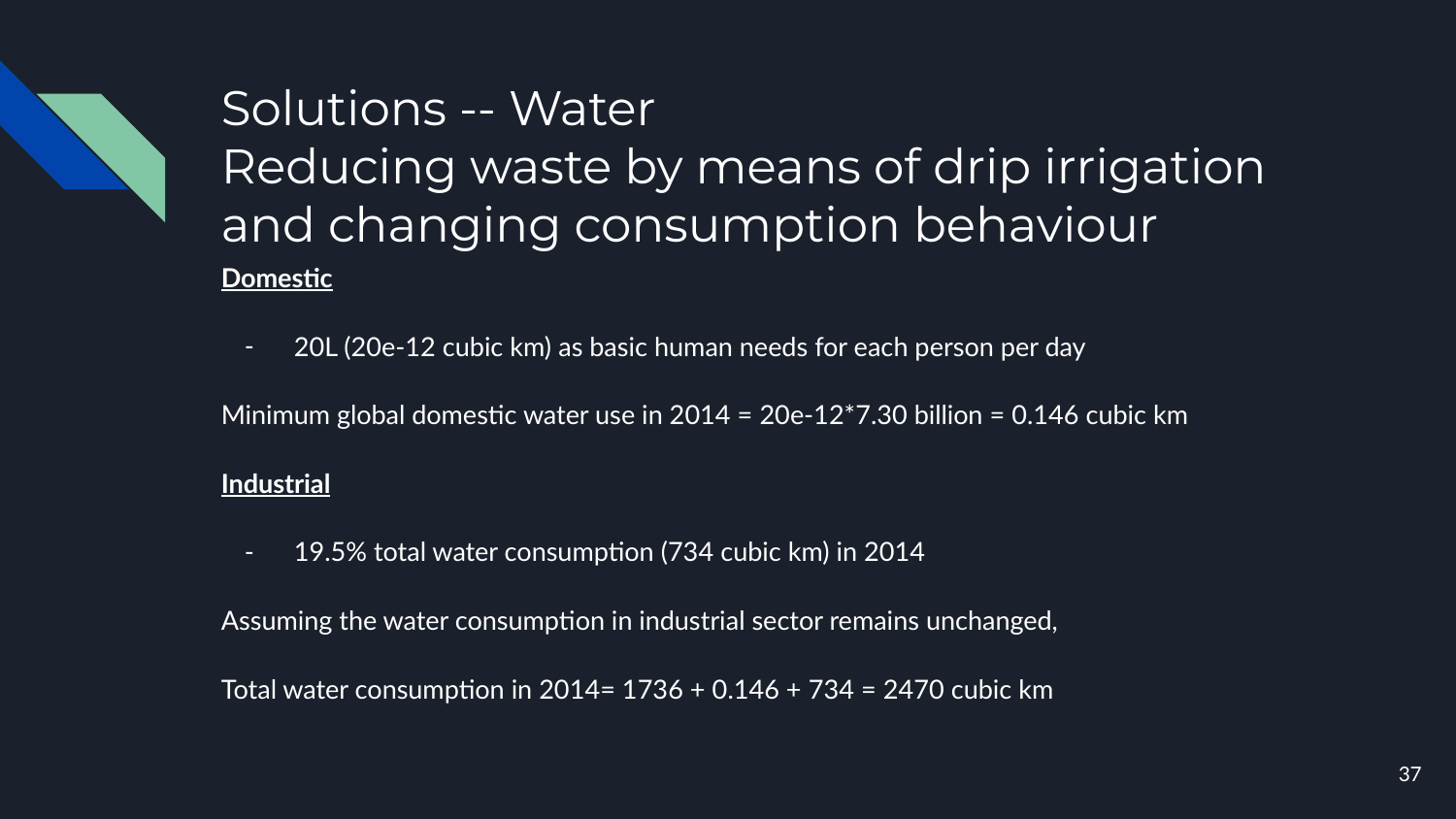

# Solutions -- Water
Reducing waste by means of drip irrigation and changing consumption behaviour

Domestic
20L (20e-12 cubic km) as basic human needs for each person per day
Minimum global domestic water use in 2014 = 20e-12*7.30 billion = 0.146 cubic km
Industrial
19.5% total water consumption (734 cubic km) in 2014
Assuming the water consumption in industrial sector remains unchanged,
Total water consumption in 2014= 1736 + 0.146 + 734 = 2470 cubic km
37